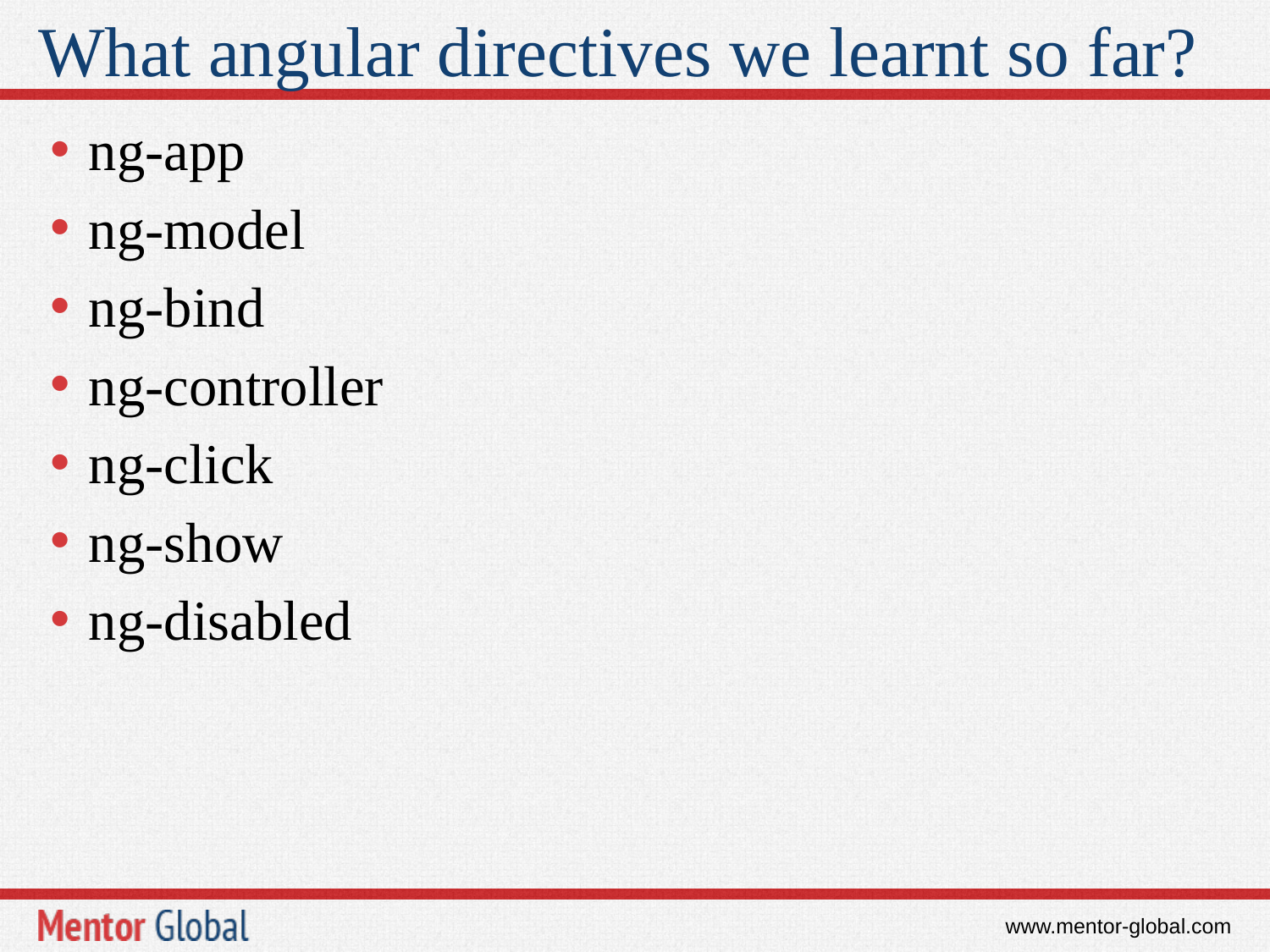

# What angular directives we learnt so far?
ng-app
ng-model
ng-bind
ng-controller
ng-click
ng-show
ng-disabled